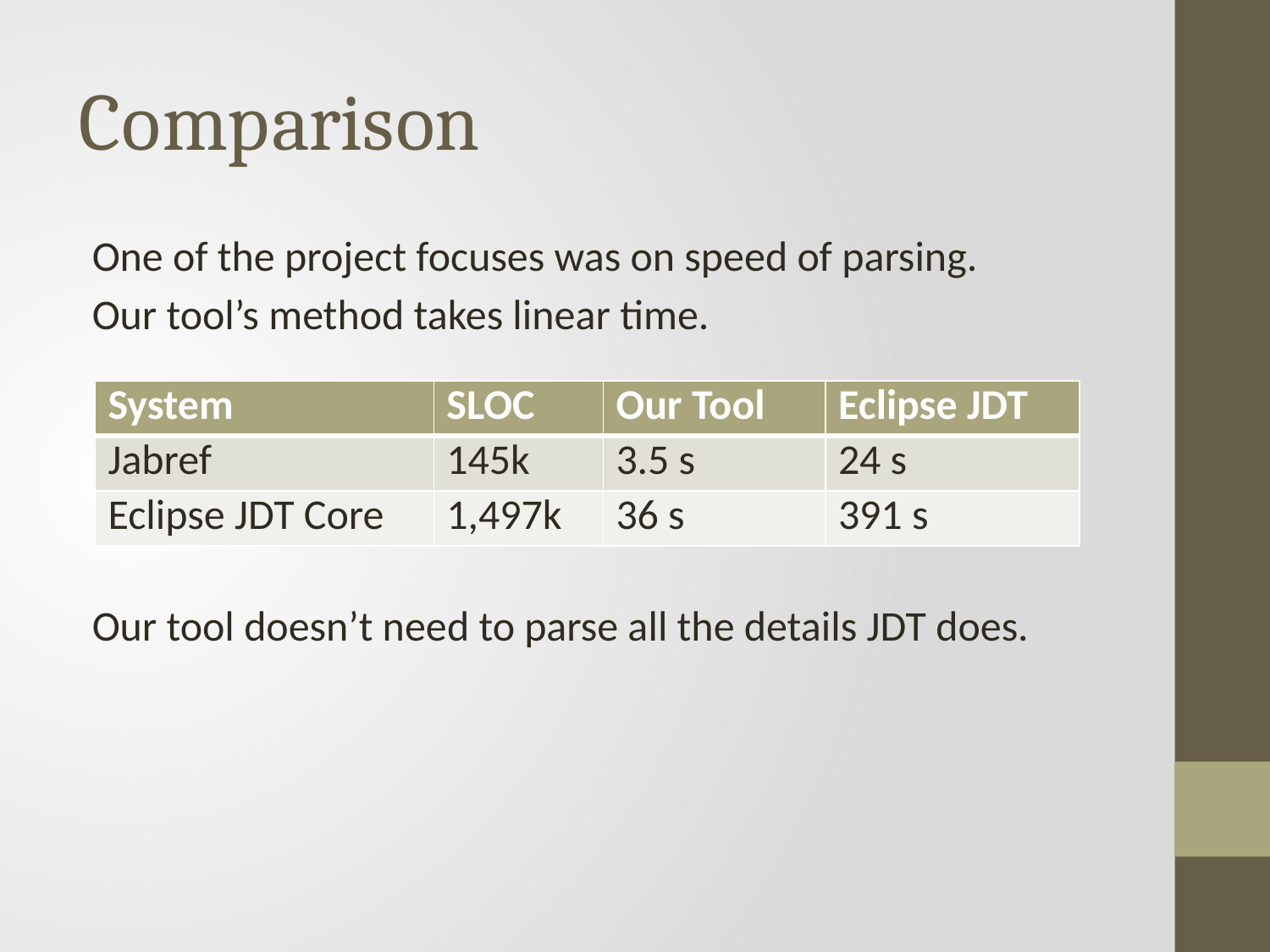

# Comparison
One of the project focuses was on speed of parsing.
Our tool’s method takes linear time.
| System | SLOC | Our Tool | Eclipse JDT |
| --- | --- | --- | --- |
| Jabref | 145k | 3.5 s | 24 s |
| Eclipse JDT Core | 1,497k | 36 s | 391 s |
Our tool doesn’t need to parse all the details JDT does.